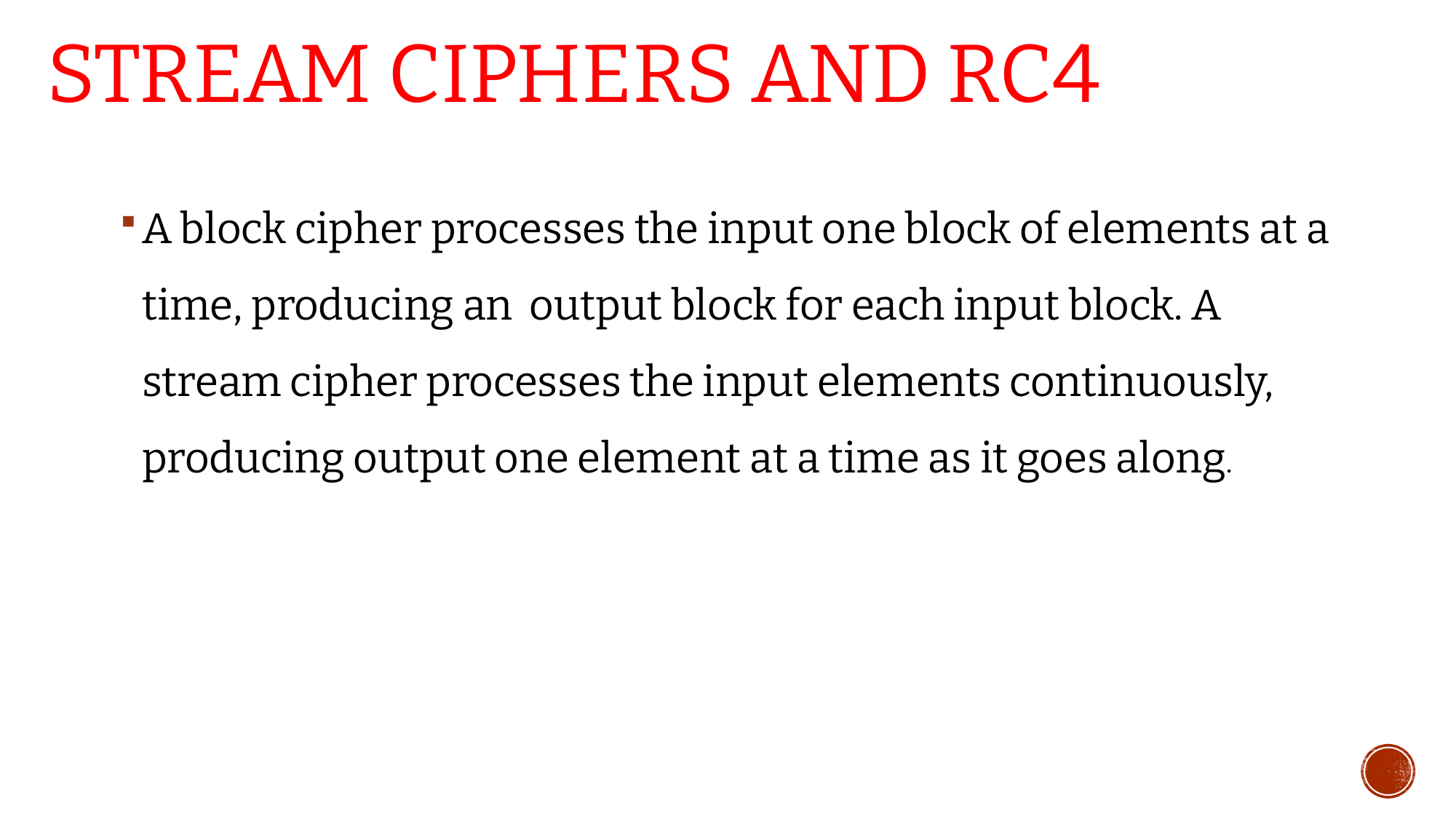

# Stream Ciphers and RC4
A block cipher processes the input one block of elements at a time, producing an  output block for each input block. A stream cipher processes the input elements continuously, producing output one element at a time as it goes along.